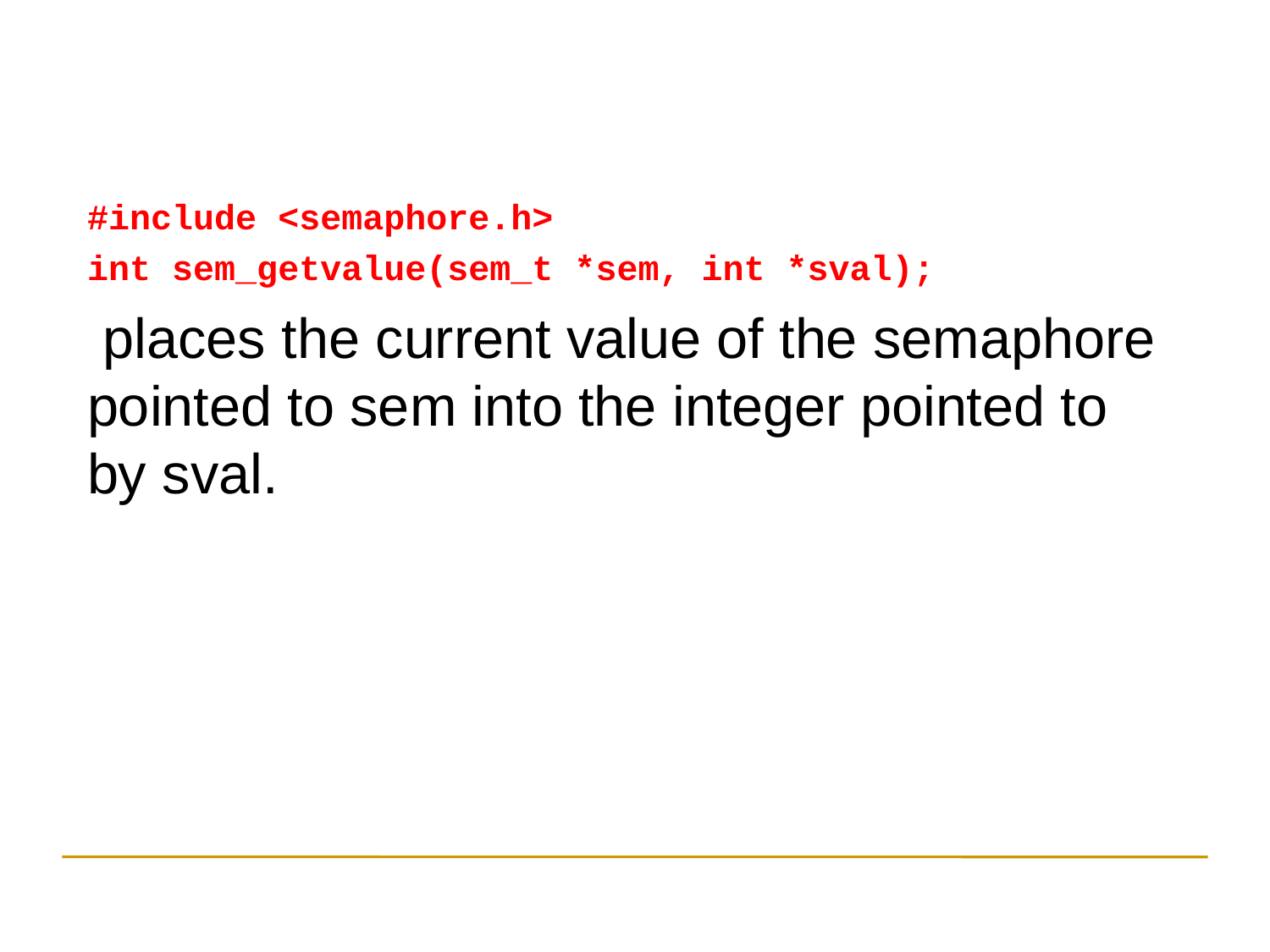

#include <semaphore.h>
int sem_getvalue(sem_t *sem, int *sval);
 places the current value of the semaphore pointed to sem into the integer pointed to by sval.